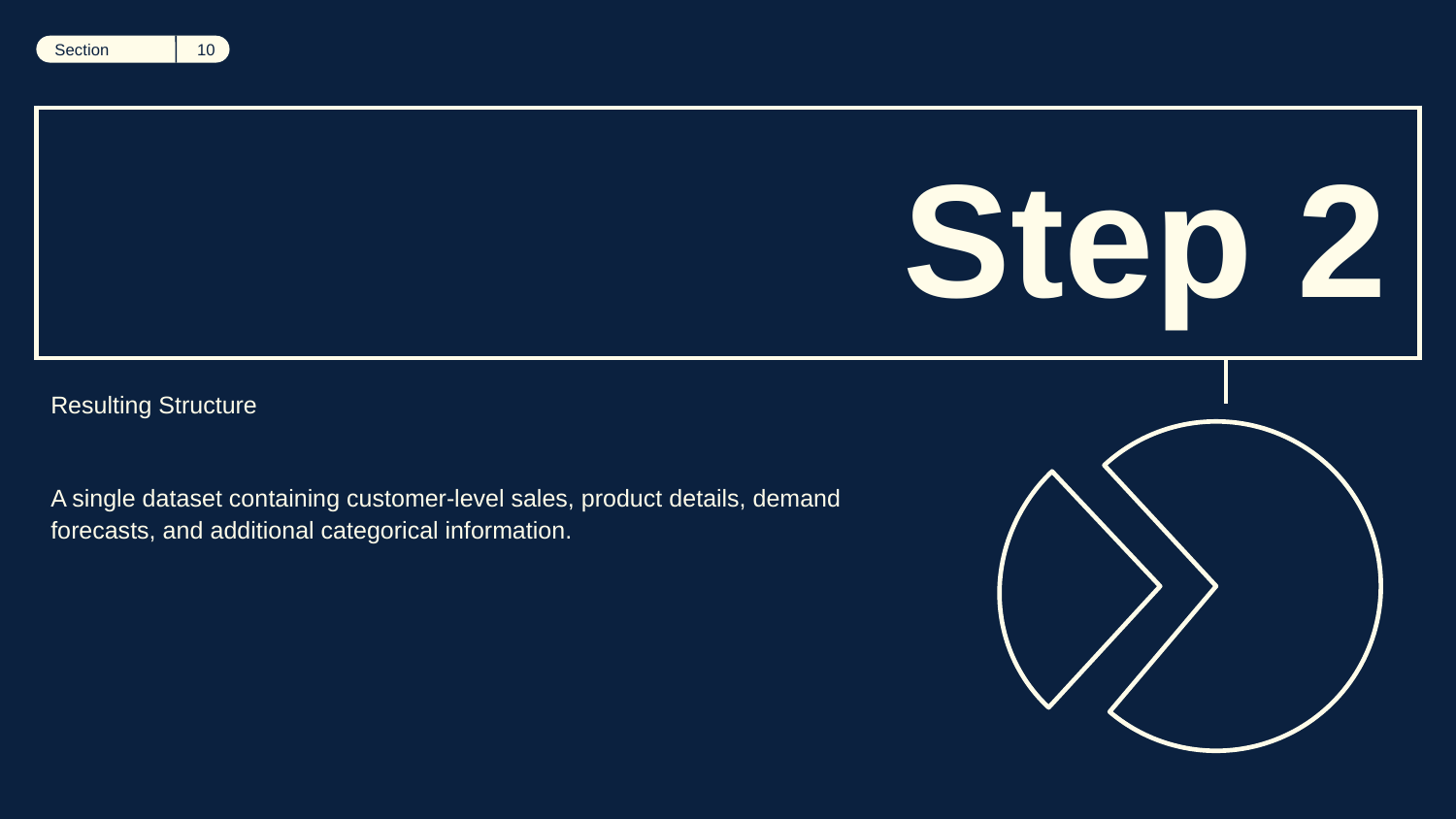

10
Section
12
Section
# Step 2
Resulting Structure

A single dataset containing customer-level sales, product details, demand forecasts, and additional categorical information.